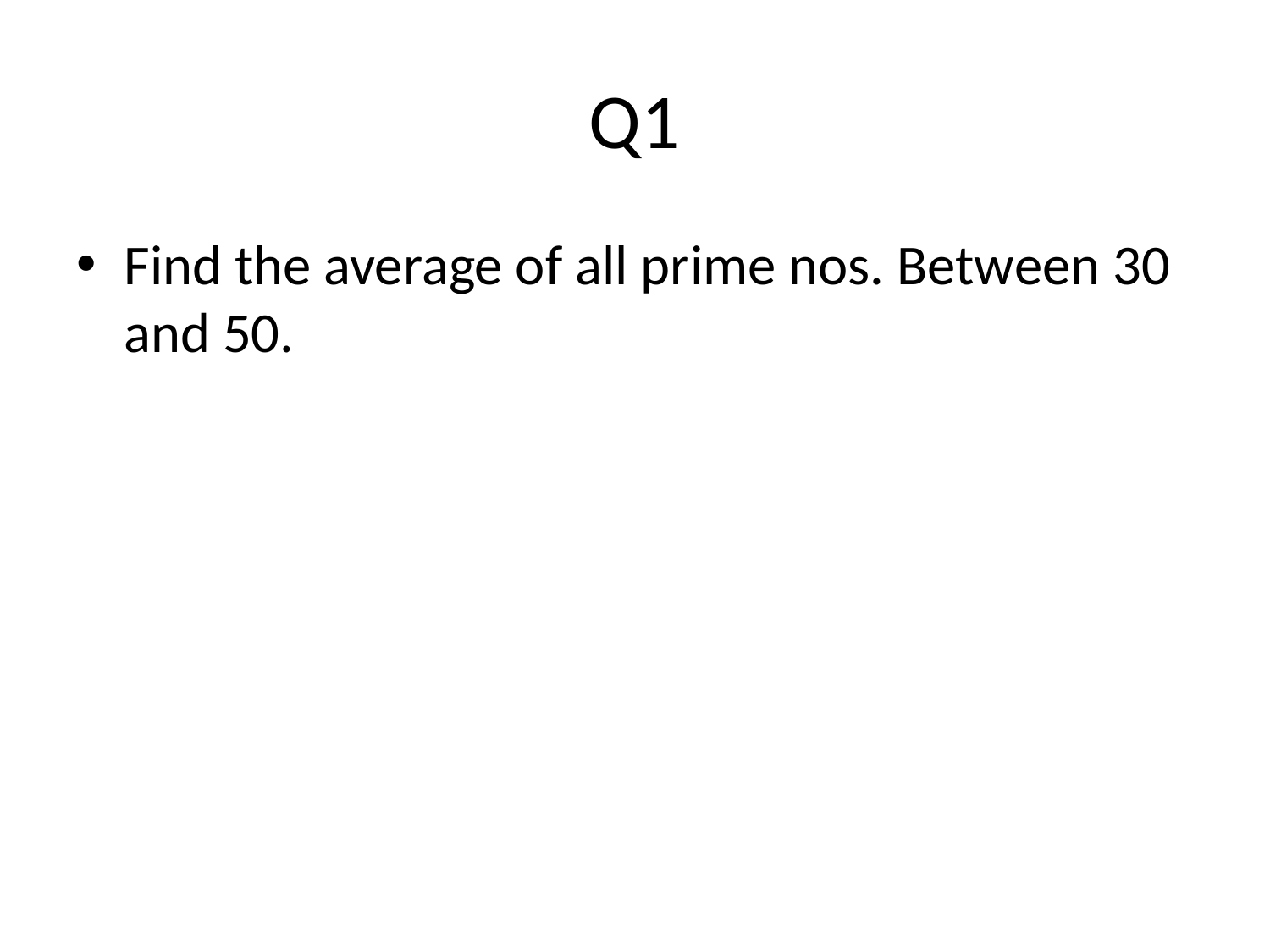

# Q1
Find the average of all prime nos. Between 30 and 50.